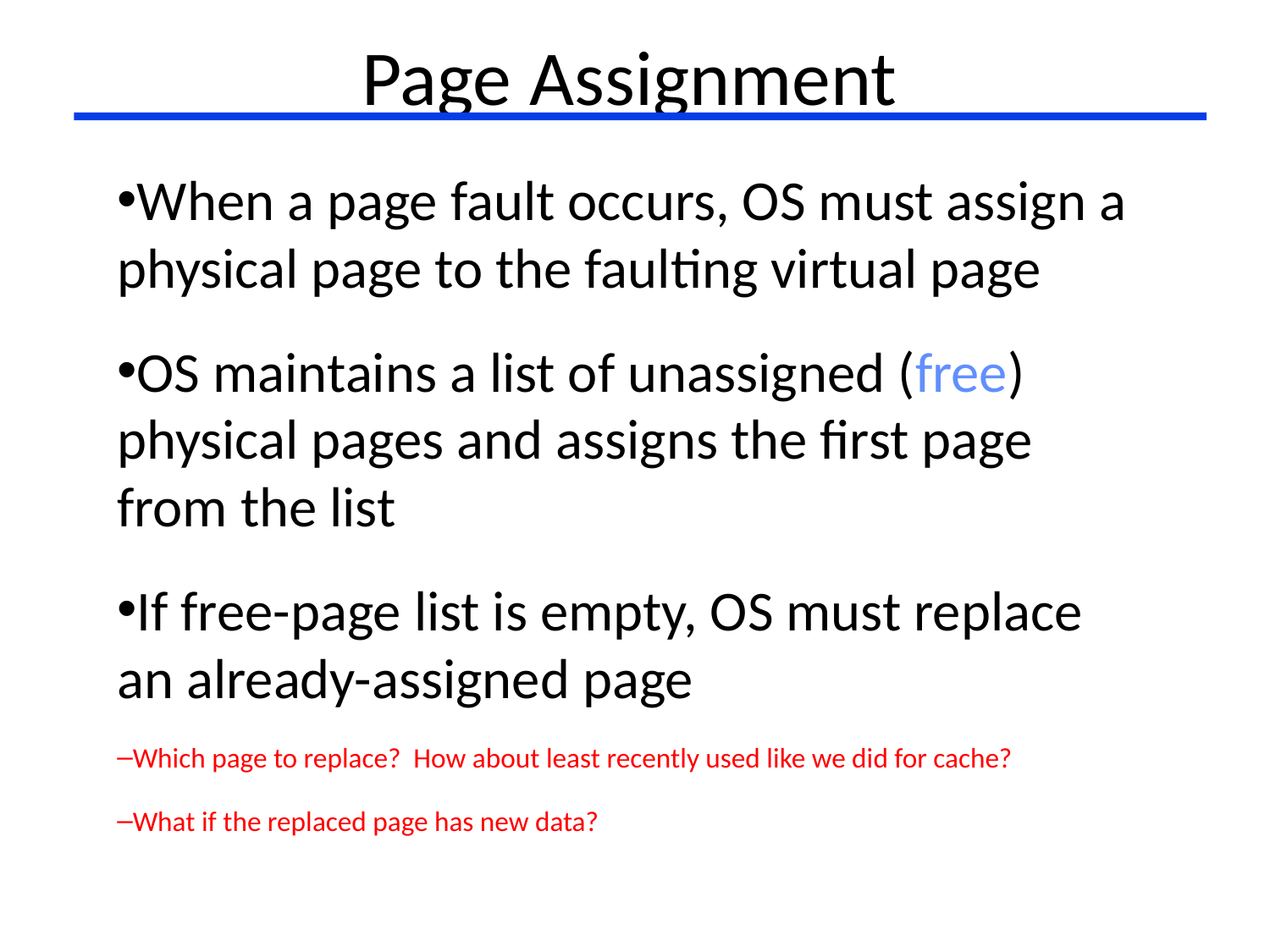

# Page Assignment

When a page fault occurs, OS must assign a physical page to the faulting virtual page
OS maintains a list of unassigned (free) physical pages and assigns the first page from the list
If free-page list is empty, OS must replace an already-assigned page
Which page to replace?  How about least recently used like we did for cache?
What if the replaced page has new data?